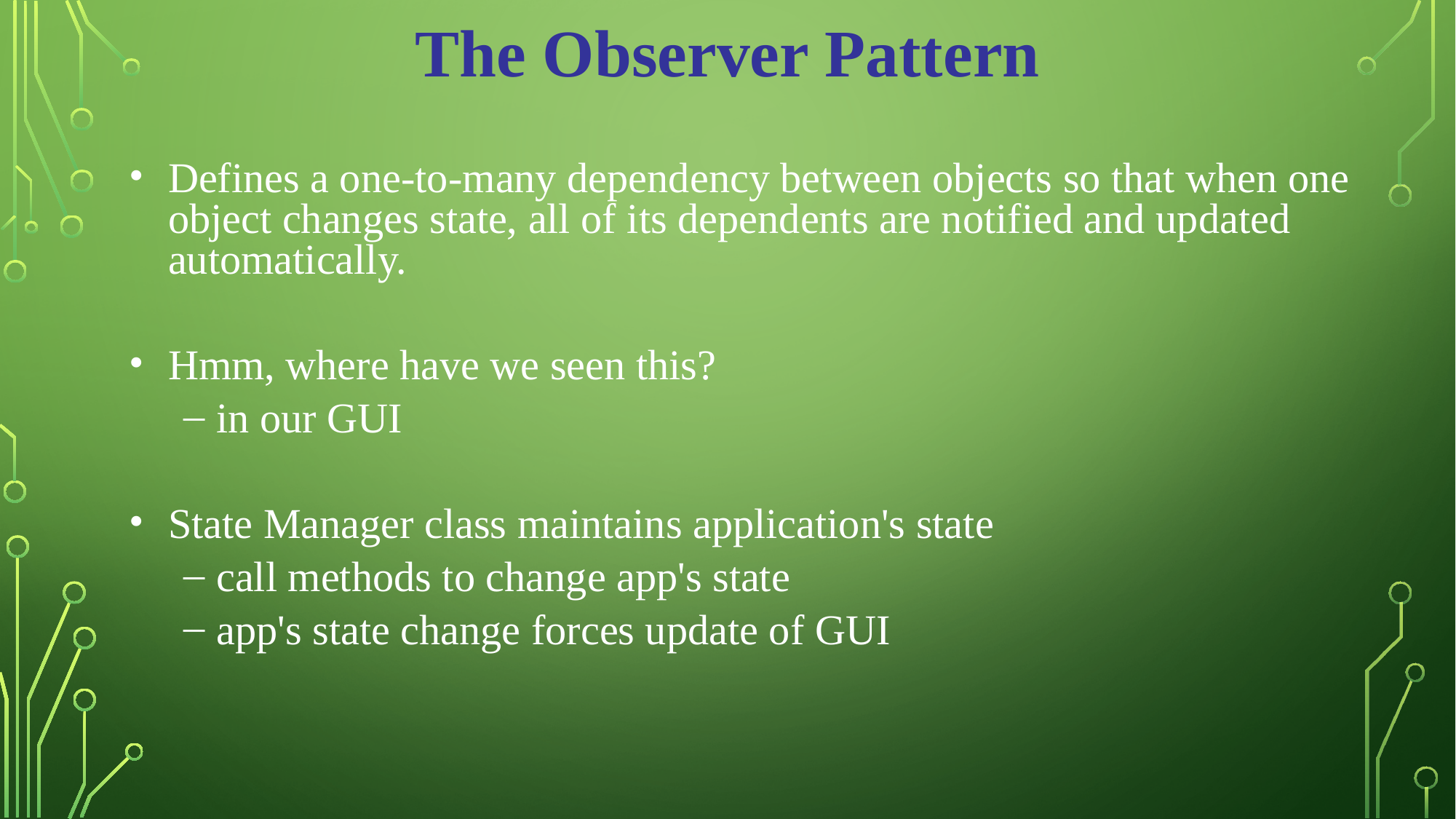

The Observer Pattern
Defines a one-to-many dependency between objects so that when one object changes state, all of its dependents are notified and updated automatically.

Hmm, where have we seen this?
in our GUI

State Manager class maintains application's state
call methods to change app's state
app's state change forces update of GUI